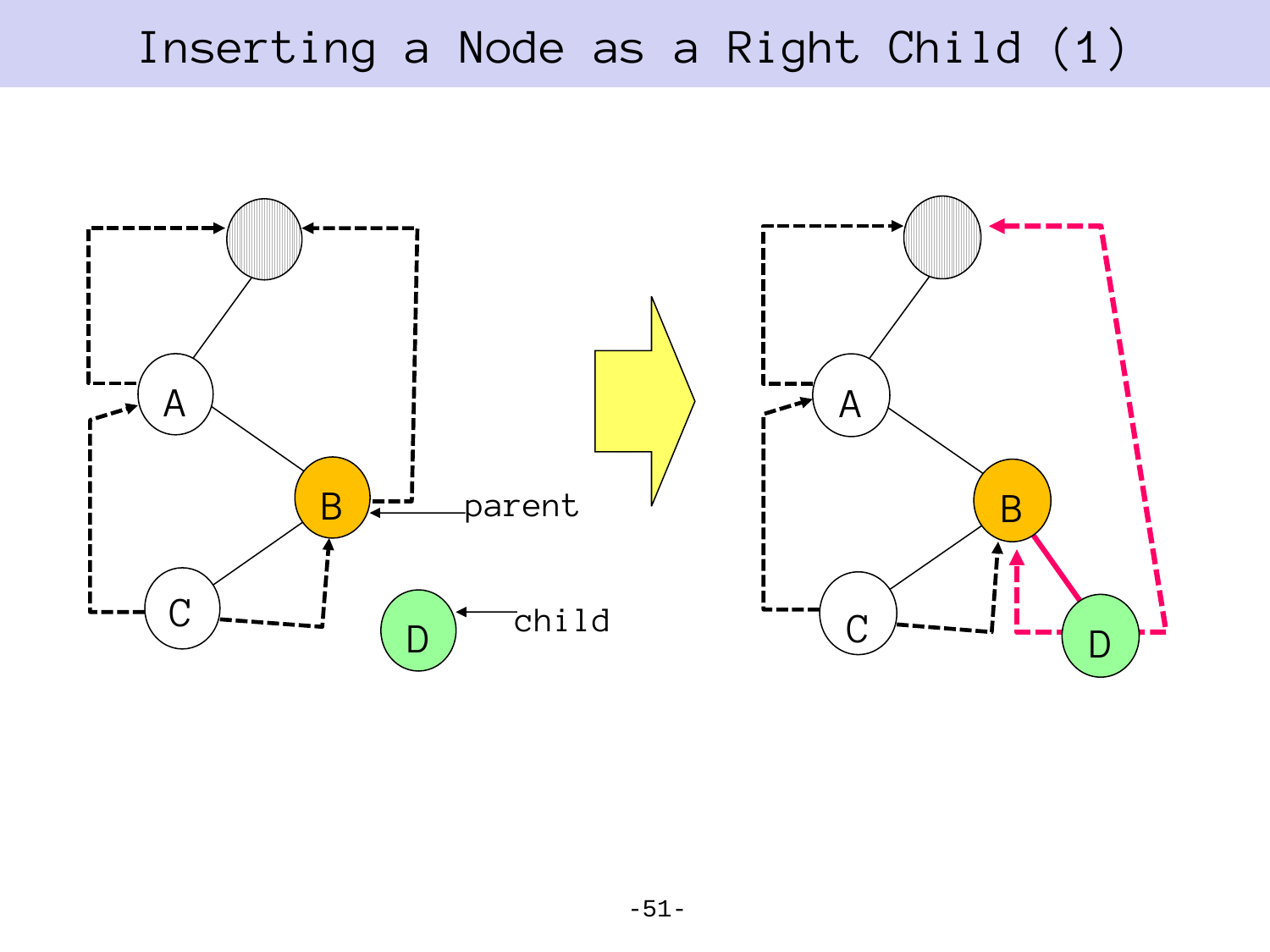

# Inserting a Node as a Right Child (1)

A
A

B
B
parent

C

child
C

D
D

-51-